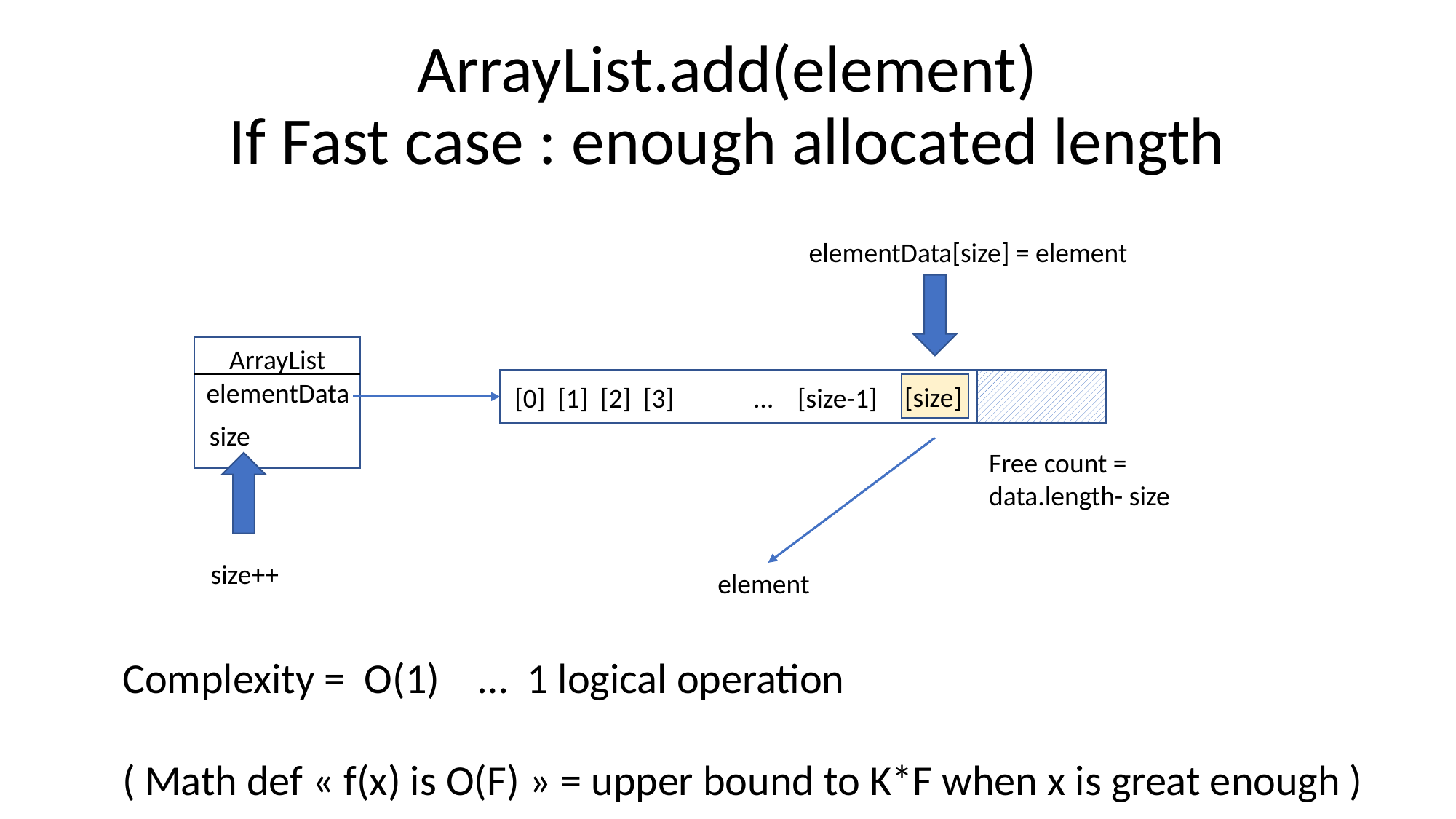

# ArrayList.add(element) If Fast case : enough allocated length
elementData[size] = element

ArrayList

elementData

[size]
[0]  [1]  [2]  [3]             …    [size-1]
size
Free count =
data.length- size

size++
element
Complexity =  O(1)    …  1 logical operation

( Math def « f(x) is O(F) » = upper bound to K*F when x is great enough )